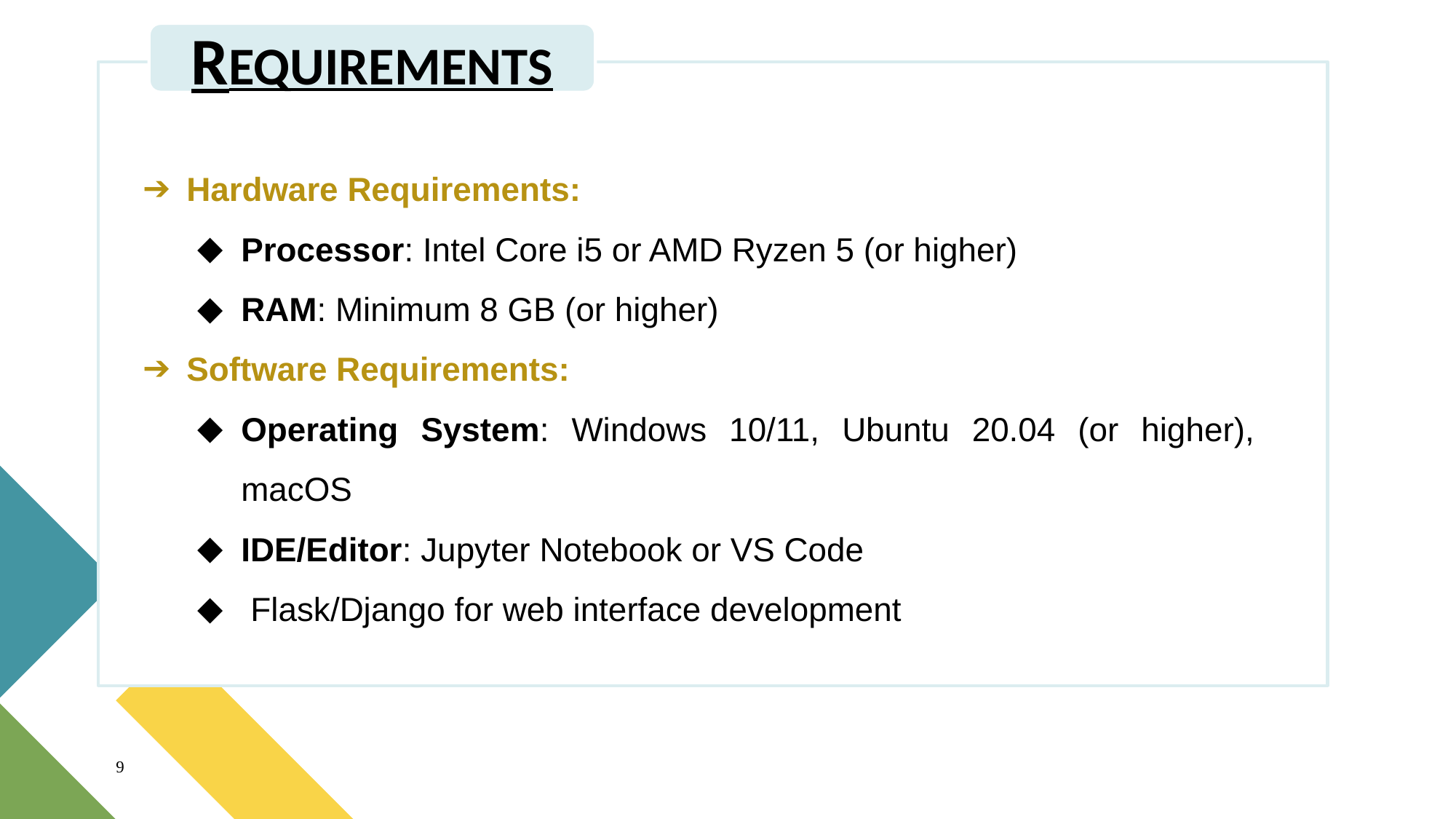

REQUIREMENTS

Hardware Requirements:
Processor: Intel Core i5 or AMD Ryzen 5 (or higher)
RAM: Minimum 8 GB (or higher)
Software Requirements:
Operating System: Windows 10/11, Ubuntu 20.04 (or higher), macOS
IDE/Editor: Jupyter Notebook or VS Code
 Flask/Django for web interface development

9